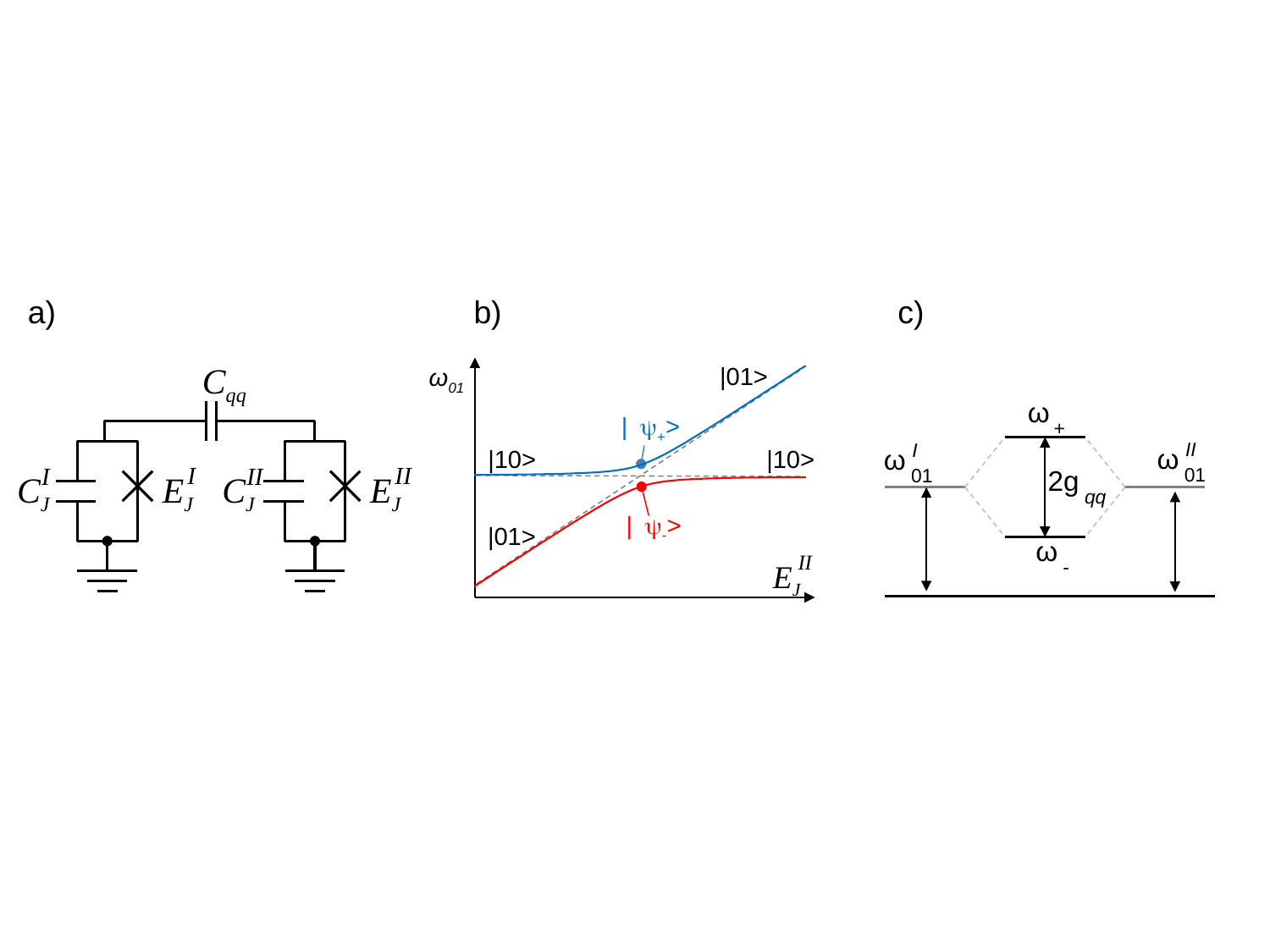

a)
b)
c)
Cqq
|01>
ω01

ω
+
| ψ+>

II
ω
01
I
ω
01
|10>
|10>

I
EJ
II
EJ
I
CJ
II
CJ
2g
qq

| ψ->
|01>
ω
-
II
EJ